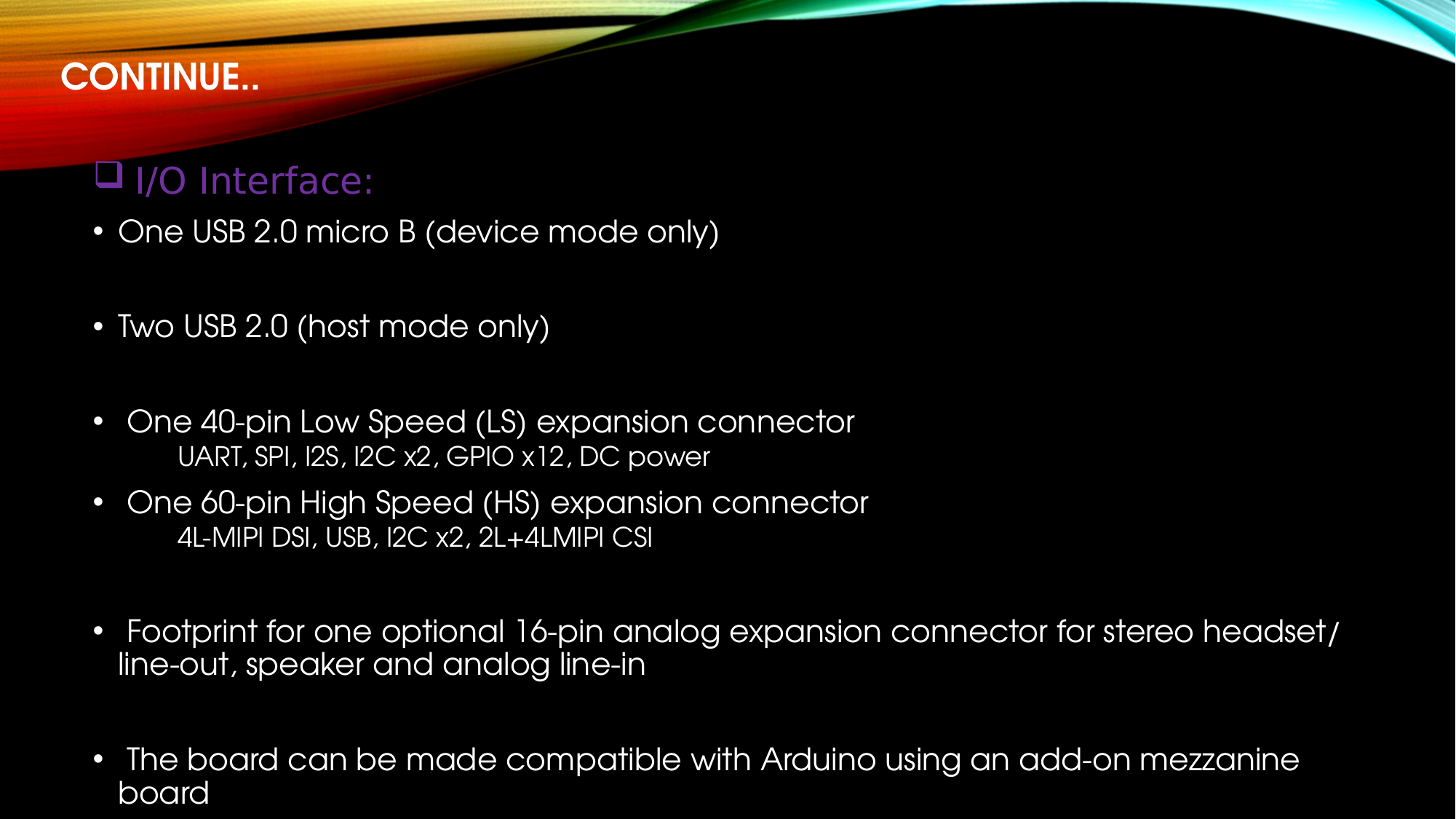

# Continue..
 I/O Interface:
One USB 2.0 micro B (device mode only)

Two USB 2.0 (host mode only)

 One 40-pin Low Speed (LS) expansion connector
       UART, SPI, I2S, I2C x2, GPIO x12, DC power
 One 60-pin High Speed (HS) expansion connector
       4L-MIPI DSI, USB, I2C x2, 2L+4LMIPI CSI

 Footprint for one optional 16-pin analog expansion connector for stereo headset/ line-out, speaker and analog line-in

 The board can be made compatible with Arduino using an add-on mezzanine board